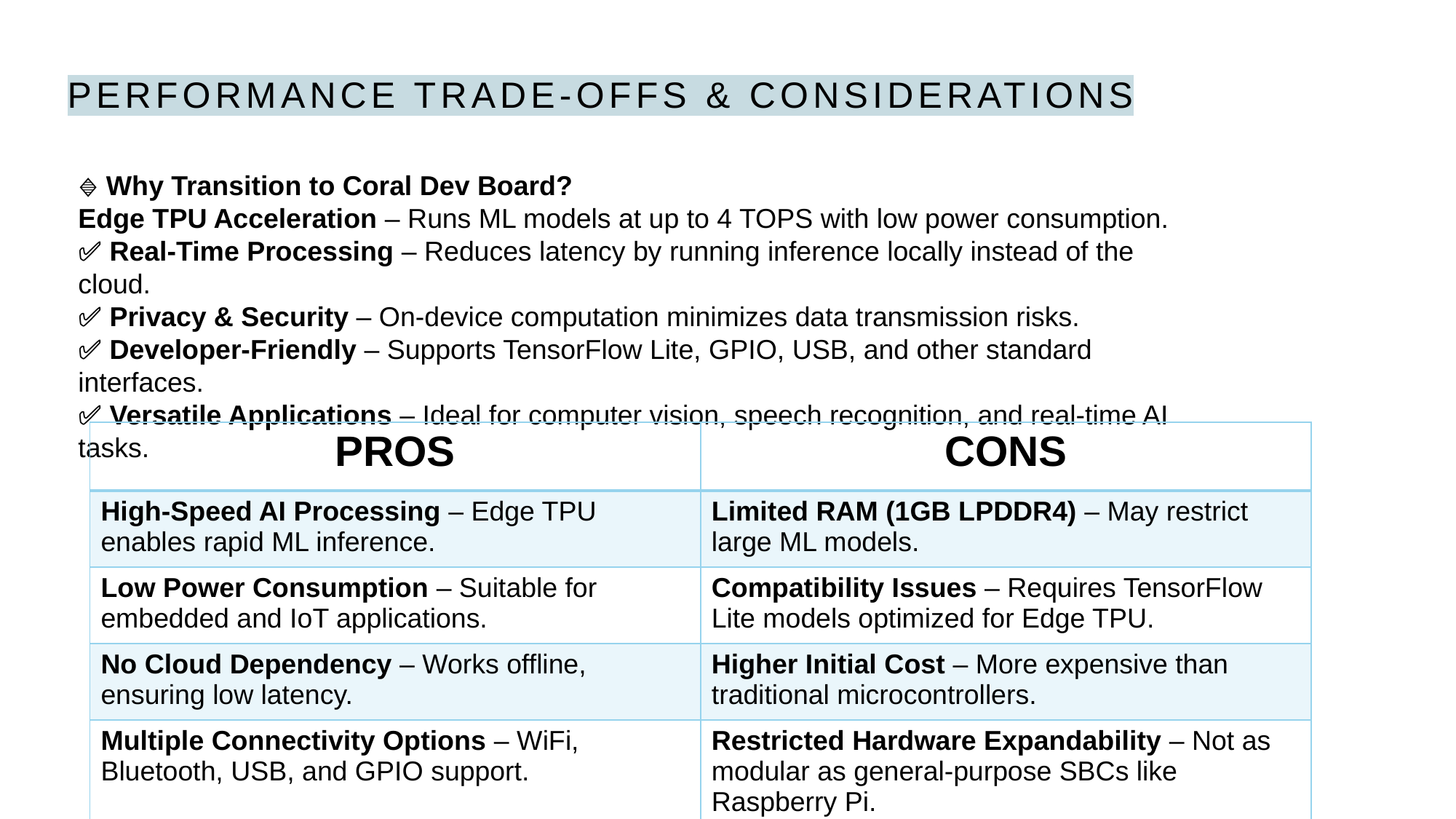

Performance Trade-offs & Considerations
🔹 Why Transition to Coral Dev Board?
Edge TPU Acceleration – Runs ML models at up to 4 TOPS with low power consumption.
✅ Real-Time Processing – Reduces latency by running inference locally instead of the cloud.
✅ Privacy & Security – On-device computation minimizes data transmission risks.
✅ Developer-Friendly – Supports TensorFlow Lite, GPIO, USB, and other standard interfaces.
✅ Versatile Applications – Ideal for computer vision, speech recognition, and real-time AI tasks.
| PROS | CONS |
| --- | --- |
| High-Speed AI Processing – Edge TPU enables rapid ML inference. | Limited RAM (1GB LPDDR4) – May restrict large ML models. |
| Low Power Consumption – Suitable for embedded and IoT applications. | Compatibility Issues – Requires TensorFlow Lite models optimized for Edge TPU. |
| No Cloud Dependency – Works offline, ensuring low latency. | Higher Initial Cost – More expensive than traditional microcontrollers. |
| Multiple Connectivity Options – WiFi, Bluetooth, USB, and GPIO support. | Restricted Hardware Expandability – Not as modular as general-purpose SBCs like Raspberry Pi. |